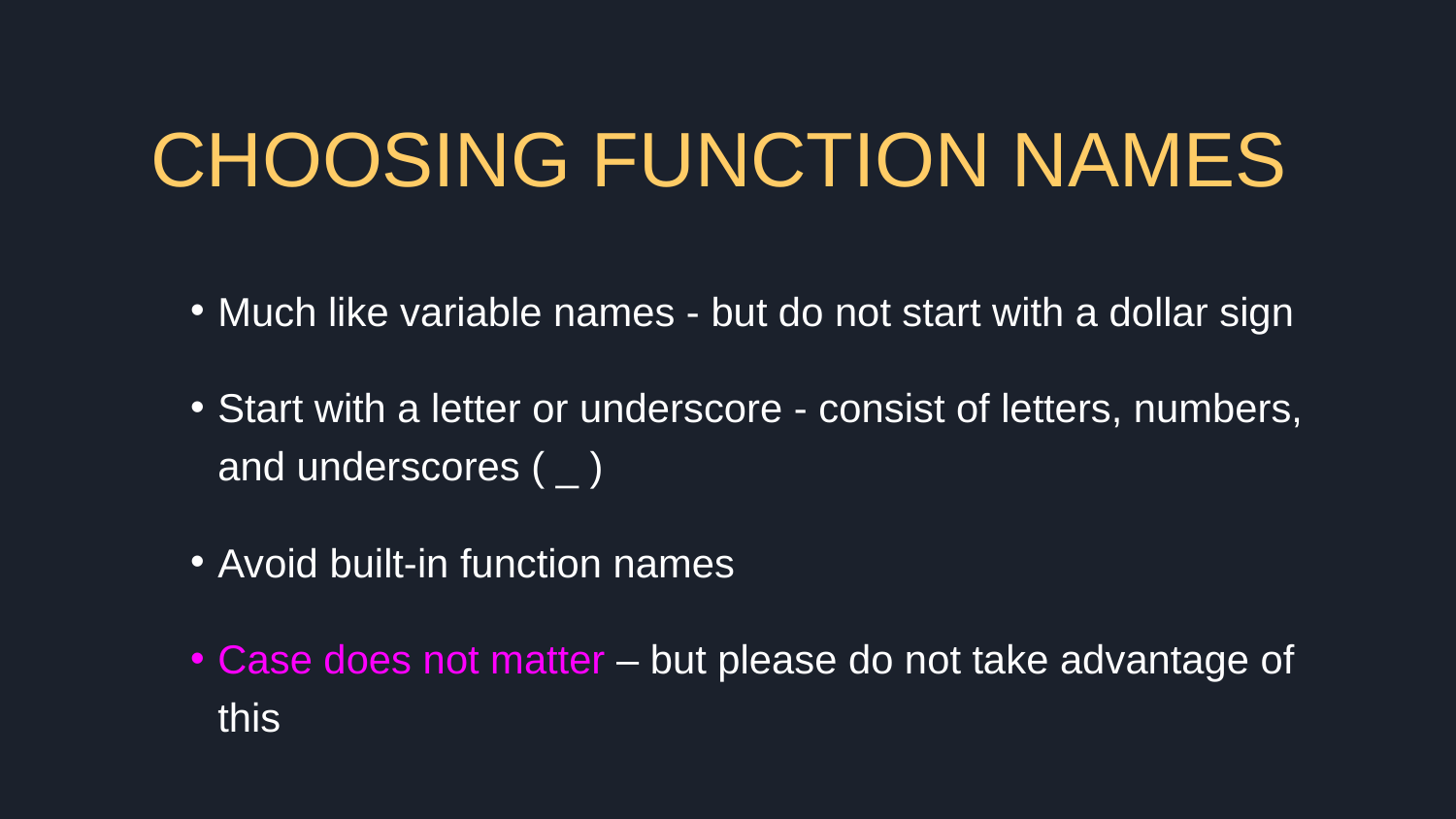

# CHOOSING FUNCTION NAMES
Much like variable names - but do not start with a dollar sign
Start with a letter or underscore - consist of letters, numbers, and underscores ( _ )
Avoid built-in function names
Case does not matter – but please do not take advantage of this